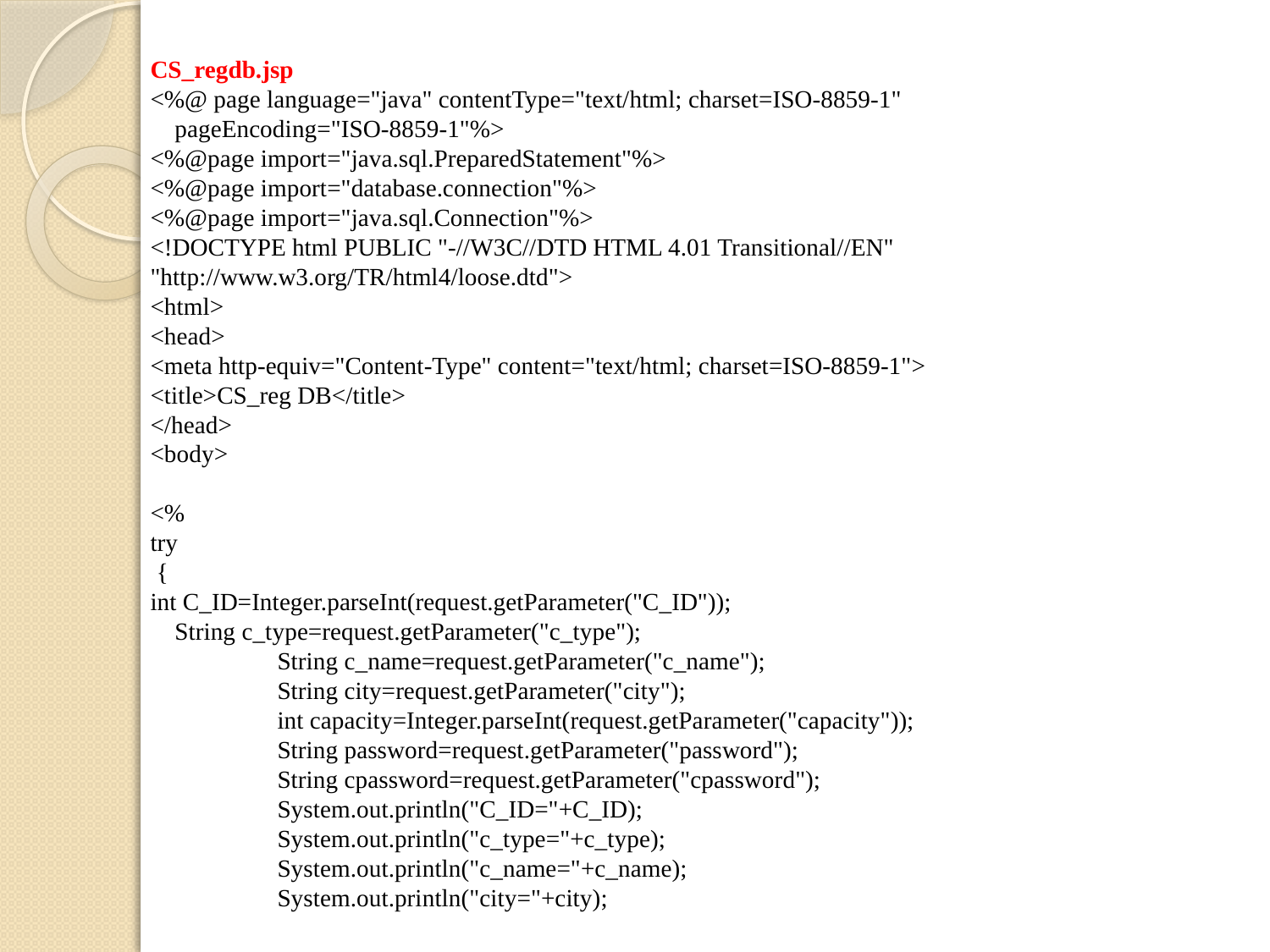

CS_regdb.jsp
<%@ page language="java" contentType="text/html; charset=ISO-8859-1"
    pageEncoding="ISO-8859-1"%>
<%@page import="java.sql.PreparedStatement"%>
<%@page import="database.connection"%>
<%@page import="java.sql.Connection"%>
<!DOCTYPE html PUBLIC "-//W3C//DTD HTML 4.01 Transitional//EN" "http://www.w3.org/TR/html4/loose.dtd">
<html>
<head>
<meta http-equiv="Content-Type" content="text/html; charset=ISO-8859-1">
<title>CS_reg DB</title>
</head>
<body>

<%
try
 {
int C_ID=Integer.parseInt(request.getParameter("C_ID"));
    String c_type=request.getParameter("c_type");
	String c_name=request.getParameter("c_name");
	String city=request.getParameter("city");
	int capacity=Integer.parseInt(request.getParameter("capacity"));
	String password=request.getParameter("password");
	String cpassword=request.getParameter("cpassword");
	System.out.println("C_ID="+C_ID);
	System.out.println("c_type="+c_type);
	System.out.println("c_name="+c_name);
	System.out.println("city="+city);